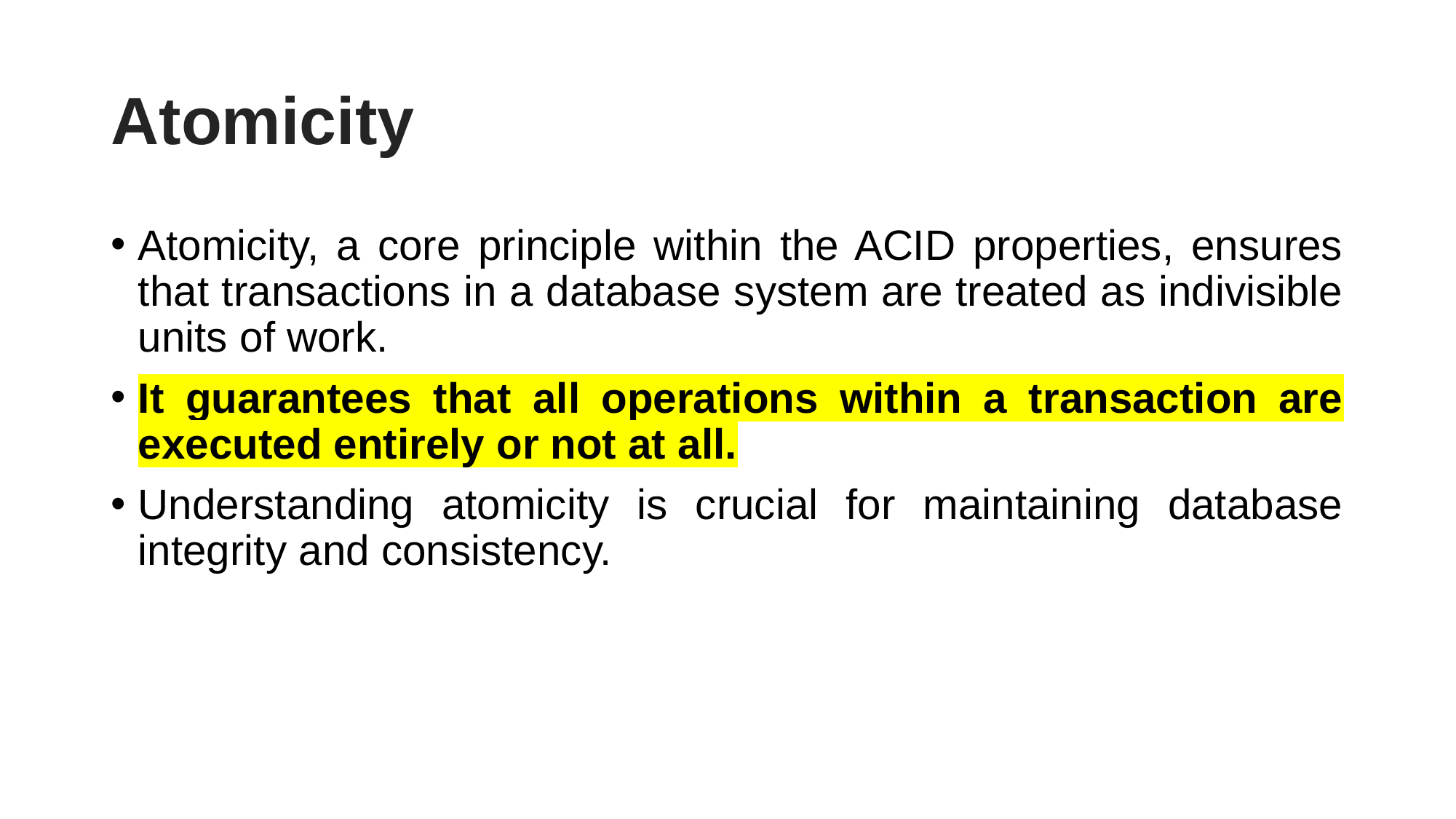

# Atomicity
Atomicity, a core principle within the ACID properties, ensures that transactions in a database system are treated as indivisible units of work.
It guarantees that all operations within a transaction are executed entirely or not at all.
Understanding atomicity is crucial for maintaining database integrity and consistency.